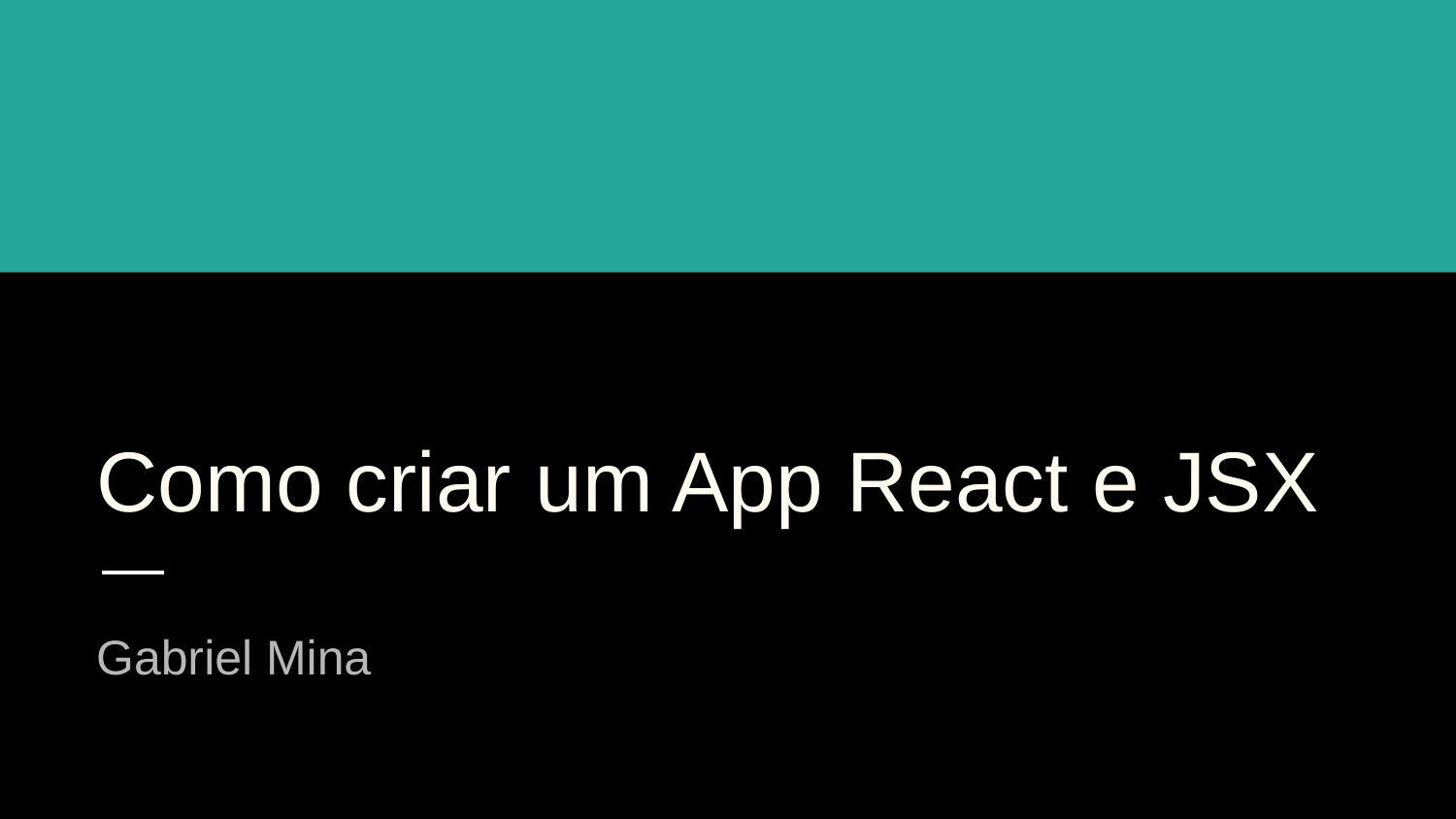

# Como criar um App React e JSX
Gabriel Mina